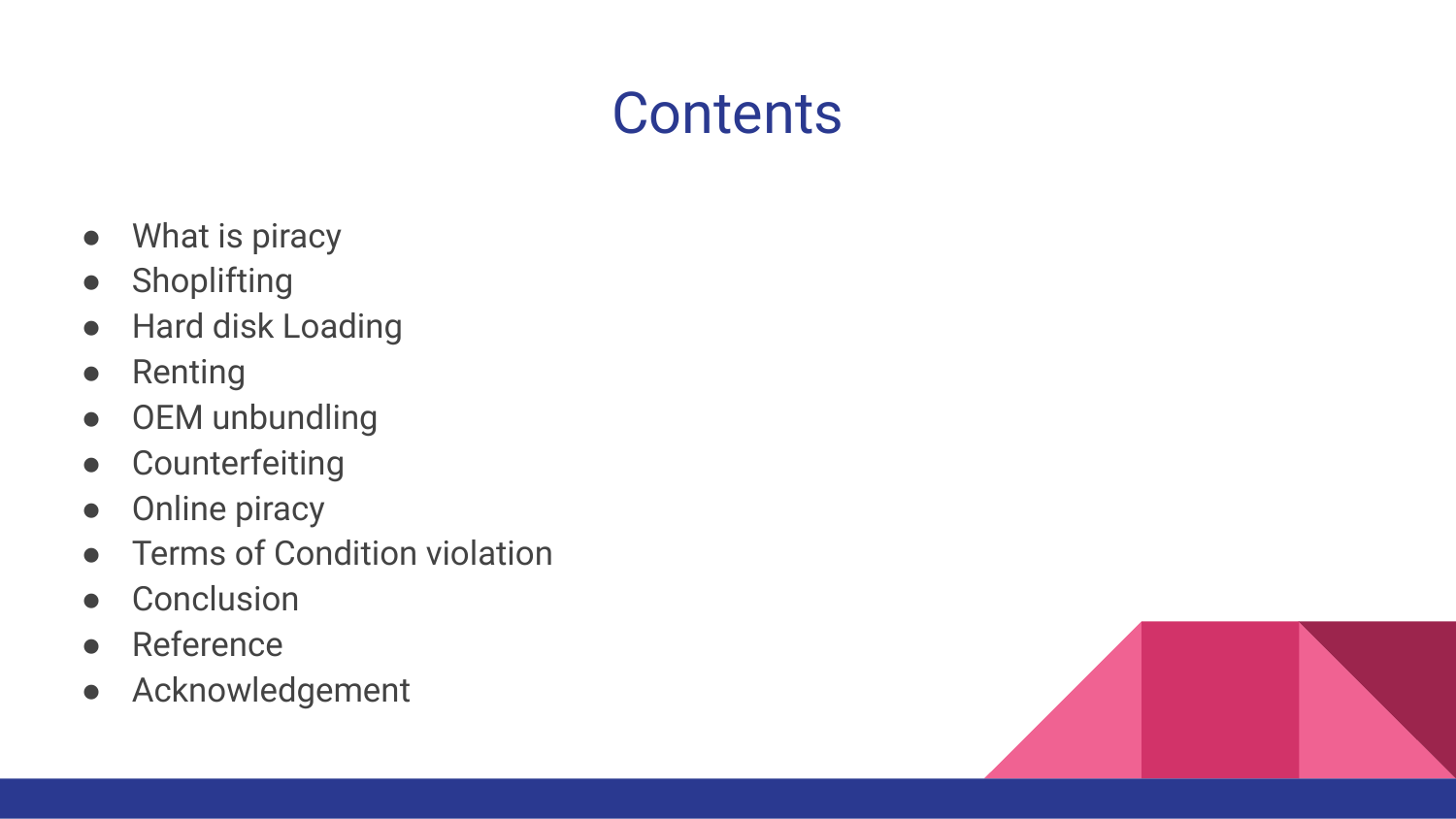

# Contents
What is piracy
Shoplifting
Hard disk Loading
Renting
OEM unbundling
Counterfeiting
Online piracy
Terms of Condition violation
Conclusion
Reference
Acknowledgement